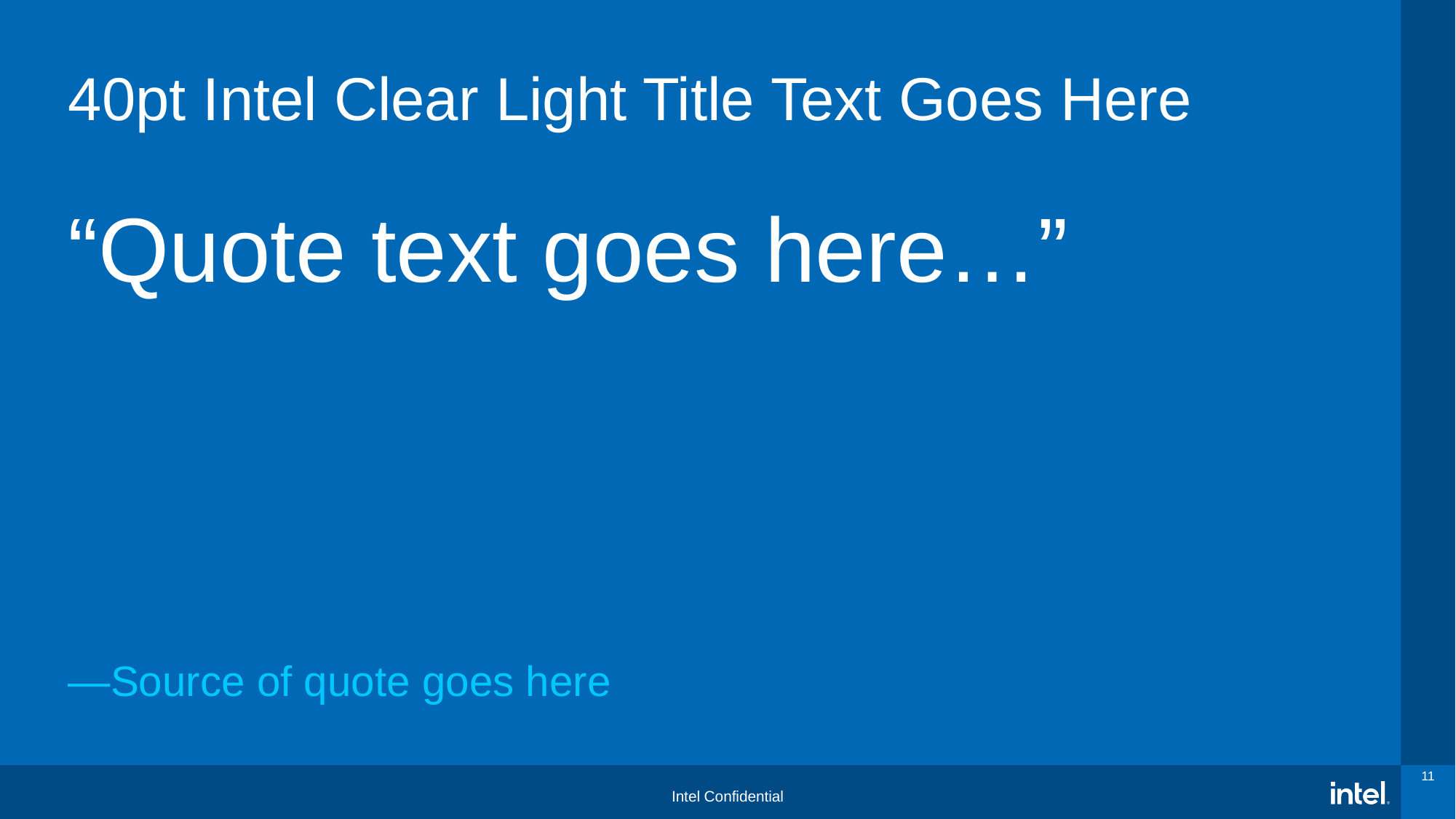

# 40pt Intel Clear Light Title Text Goes Here
“Quote text goes here…”
—Source of quote goes here